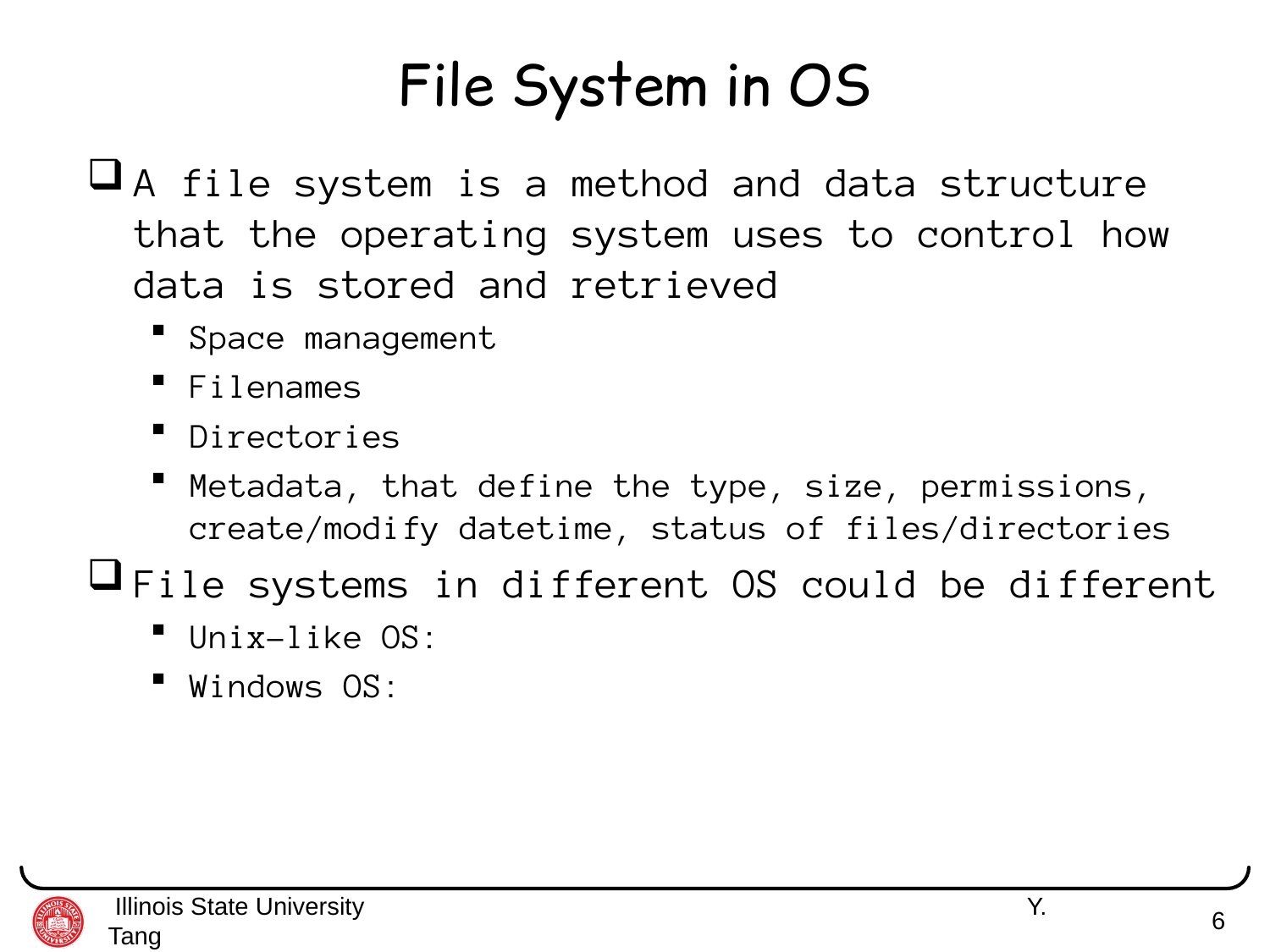

# File System in OS
A file system is a method and data structure that the operating system uses to control how data is stored and retrieved
Space management
Filenames
Directories
Metadata, that define the type, size, permissions, create/modify datetime, status of files/directories
File systems in different OS could be different
Unix-like OS:
Windows OS:
 Illinois State University                      	                                                           Y. Tang
6